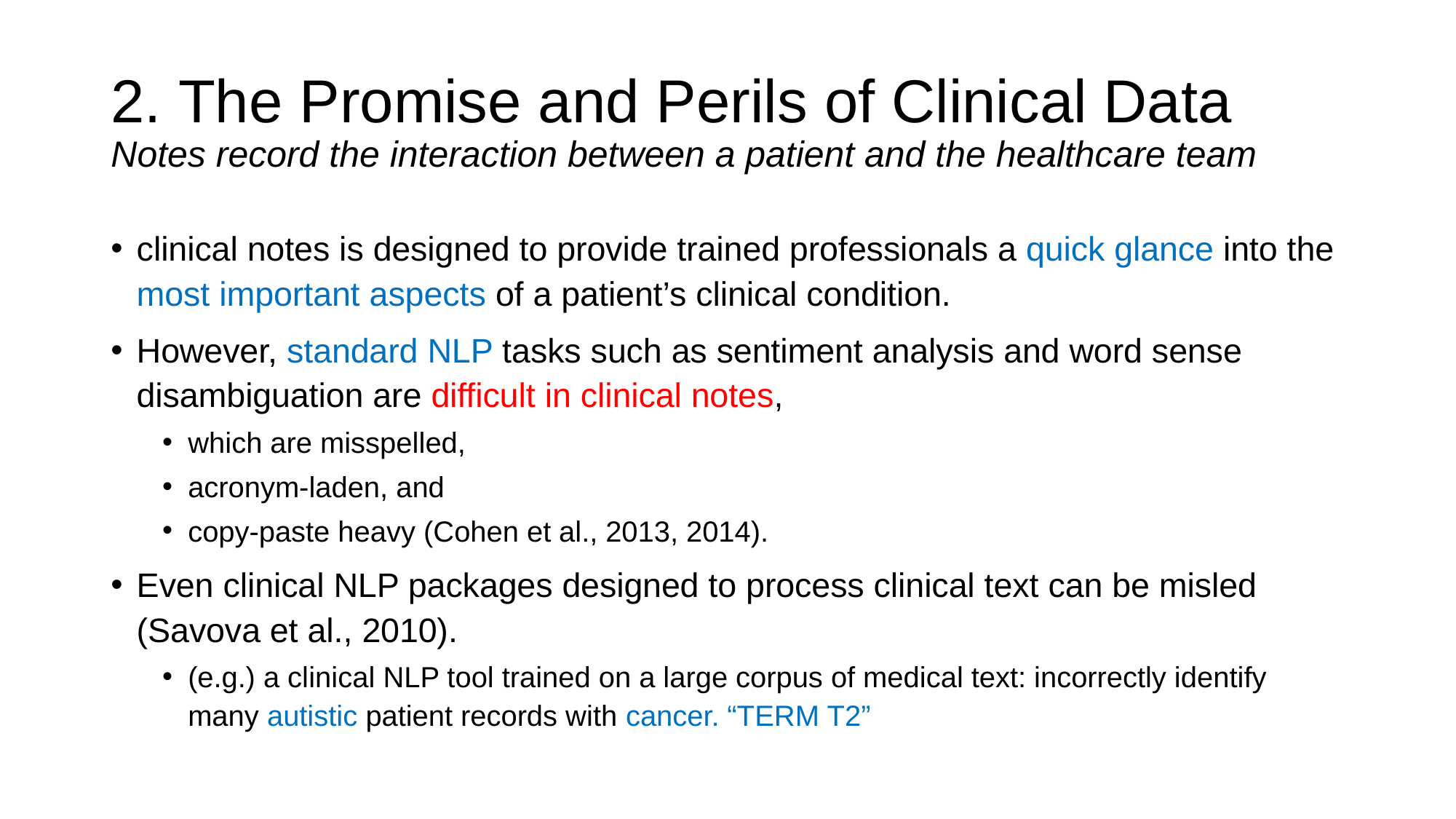

# 2. The Promise and Perils of Clinical Data ﻿﻿Notes record the interaction between a patient and the healthcare team
clinical notes is designed to provide trained professionals a quick glance into the most important aspects of a patient’s clinical condition.
However, standard NLP tasks such as sentiment analysis and word sense disambiguation are difficult in clinical notes,
which are misspelled,
acronym-laden, and
copy-paste heavy (Cohen et al., 2013, 2014).
Even clinical NLP packages designed to process clinical text can be misled (Savova et al., 2010).
(e.g.) a clinical NLP tool trained on a large corpus of medical text: incorrectly identify many autistic patient records with cancer. “TERM T2”